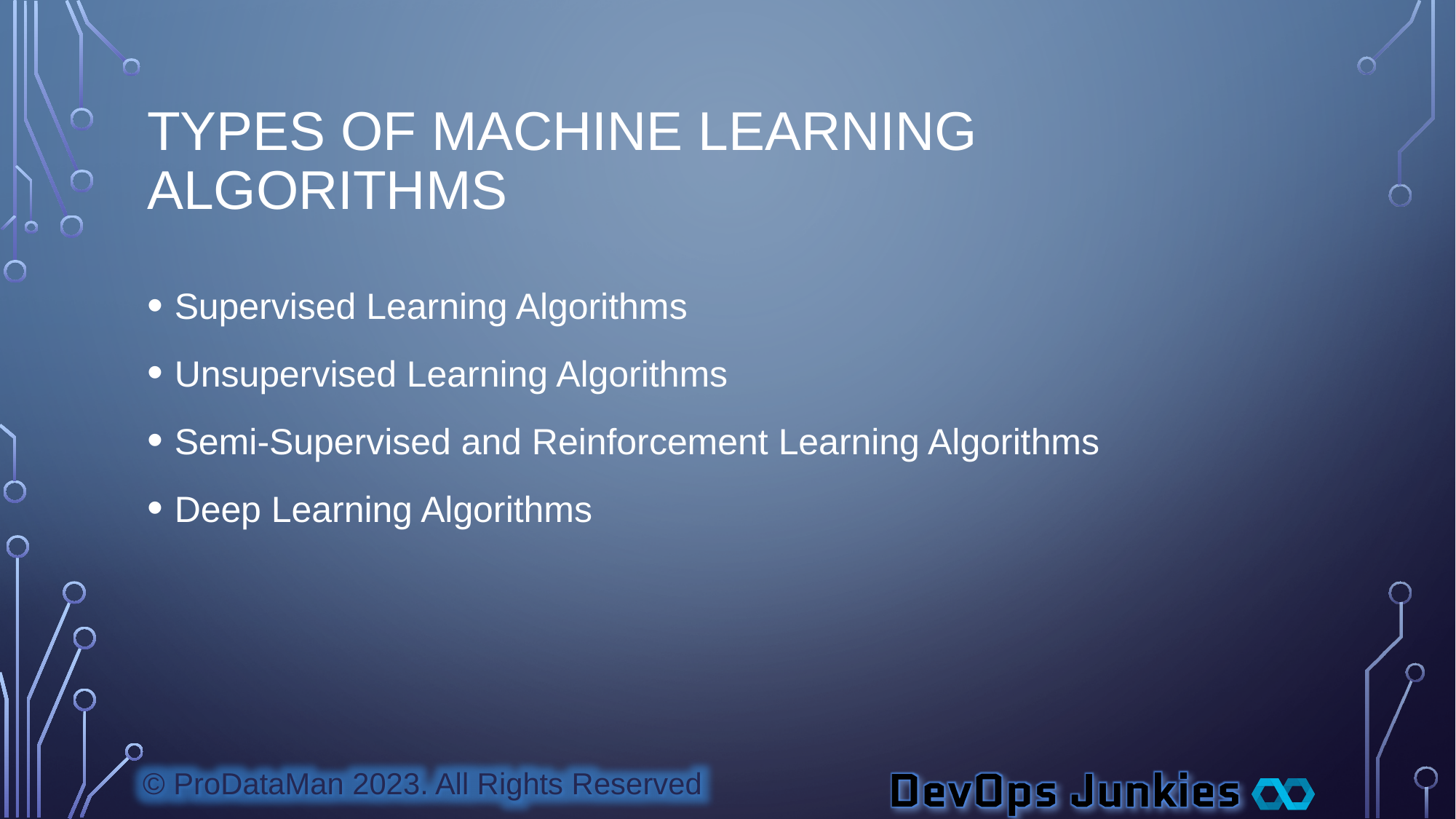

# Types of Machine Learning Algorithms
Supervised Learning Algorithms
Unsupervised Learning Algorithms
Semi-Supervised and Reinforcement Learning Algorithms
Deep Learning Algorithms